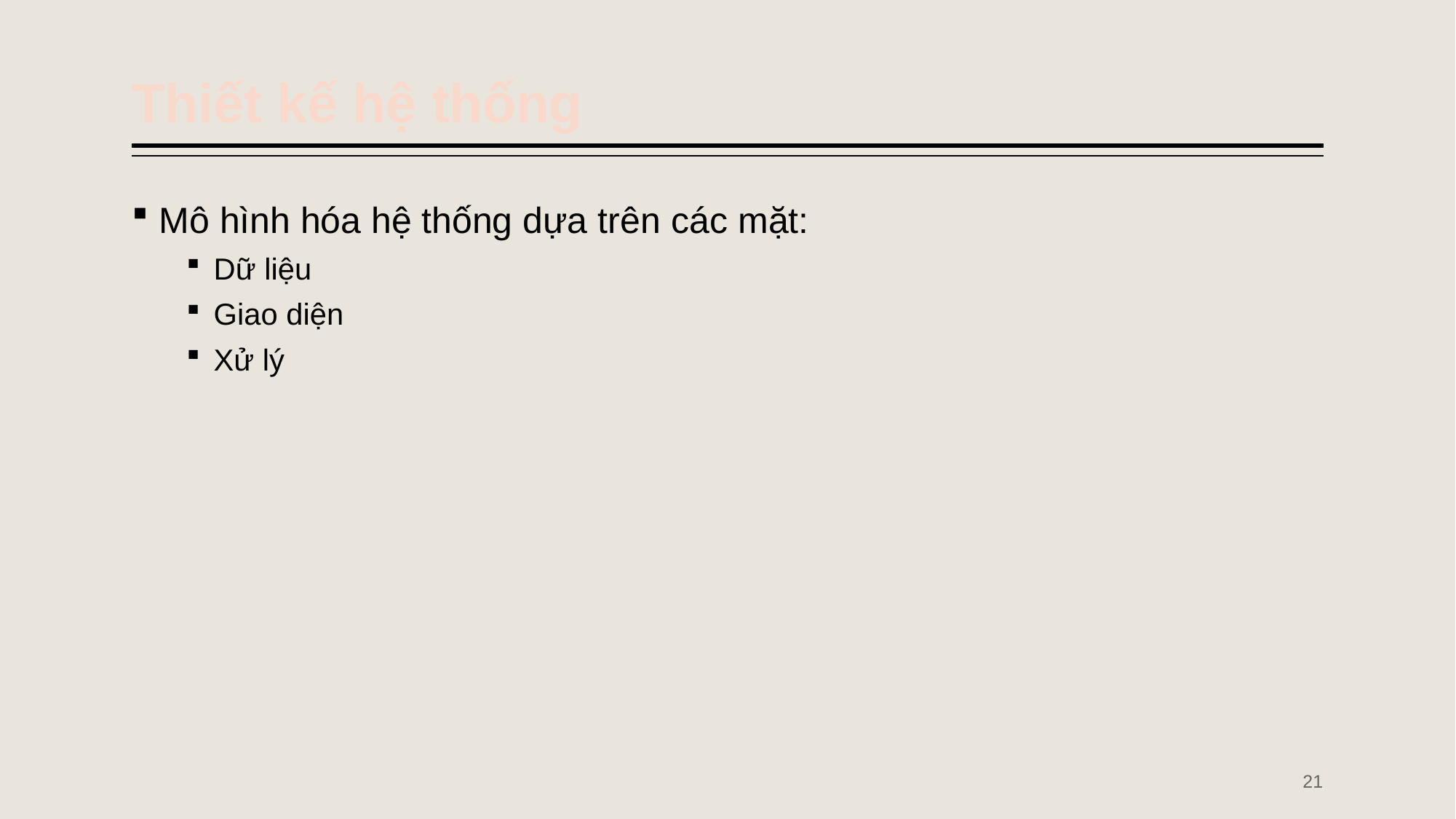

# Thiết kế hệ thống
Mô hình hóa hệ thống dựa trên các mặt:
Dữ liệu
Giao diện
Xử lý

21